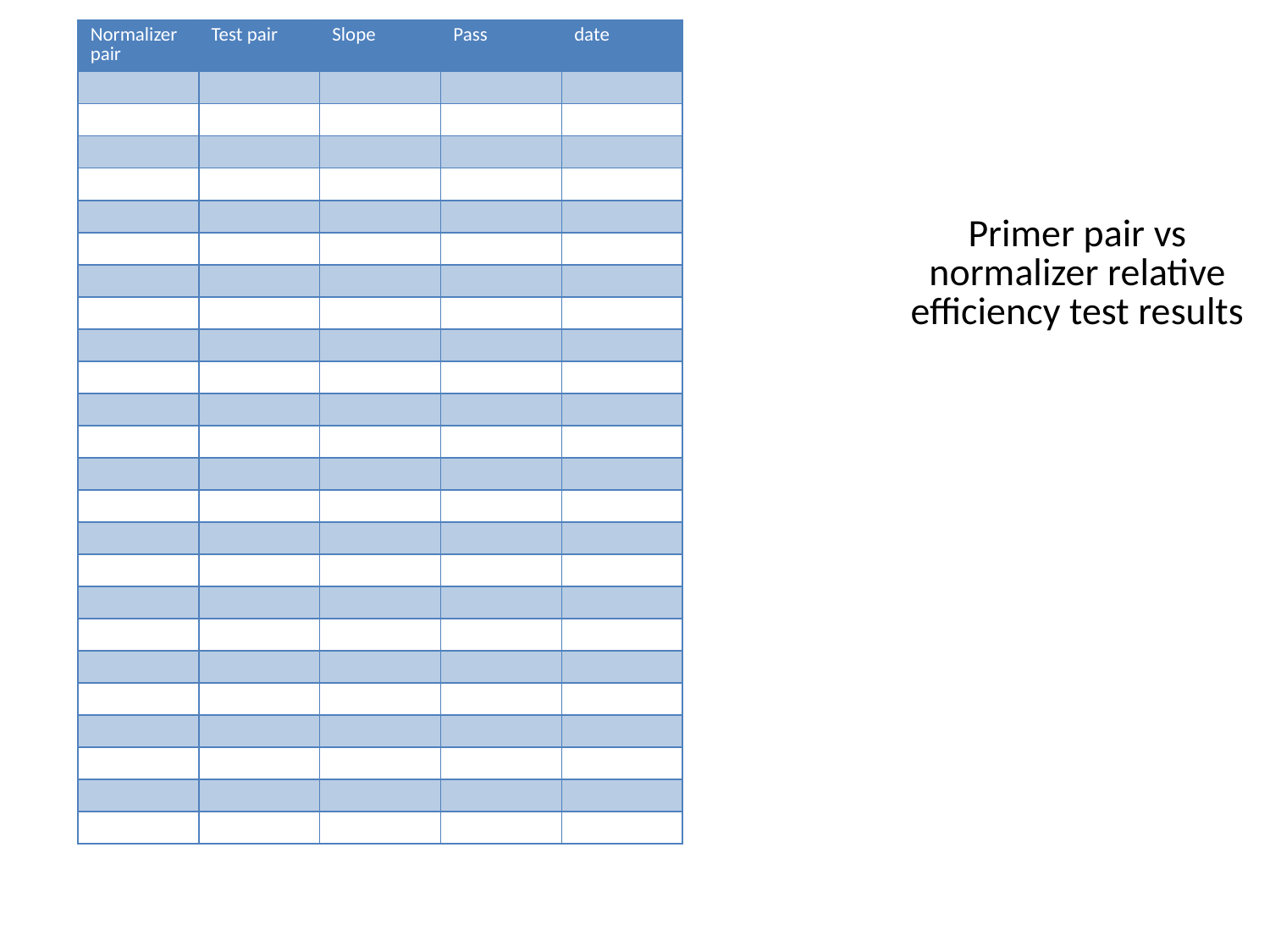

| Normalizer pair | Test pair | Slope | Pass | date |
| --- | --- | --- | --- | --- |
|  |  |  |  |  |
|  |  |  |  |  |
|  |  |  |  |  |
|  |  |  |  |  |
|  |  |  |  |  |
|  |  |  |  |  |
|  |  |  |  |  |
|  |  |  |  |  |
|  |  |  |  |  |
|  |  |  |  |  |
|  |  |  |  |  |
|  |  |  |  |  |
|  |  |  |  |  |
|  |  |  |  |  |
|  |  |  |  |  |
|  |  |  |  |  |
|  |  |  |  |  |
|  |  |  |  |  |
|  |  |  |  |  |
|  |  |  |  |  |
|  |  |  |  |  |
|  |  |  |  |  |
|  |  |  |  |  |
|  |  |  |  |  |
# Primer pair vs normalizer relative efficiency test results